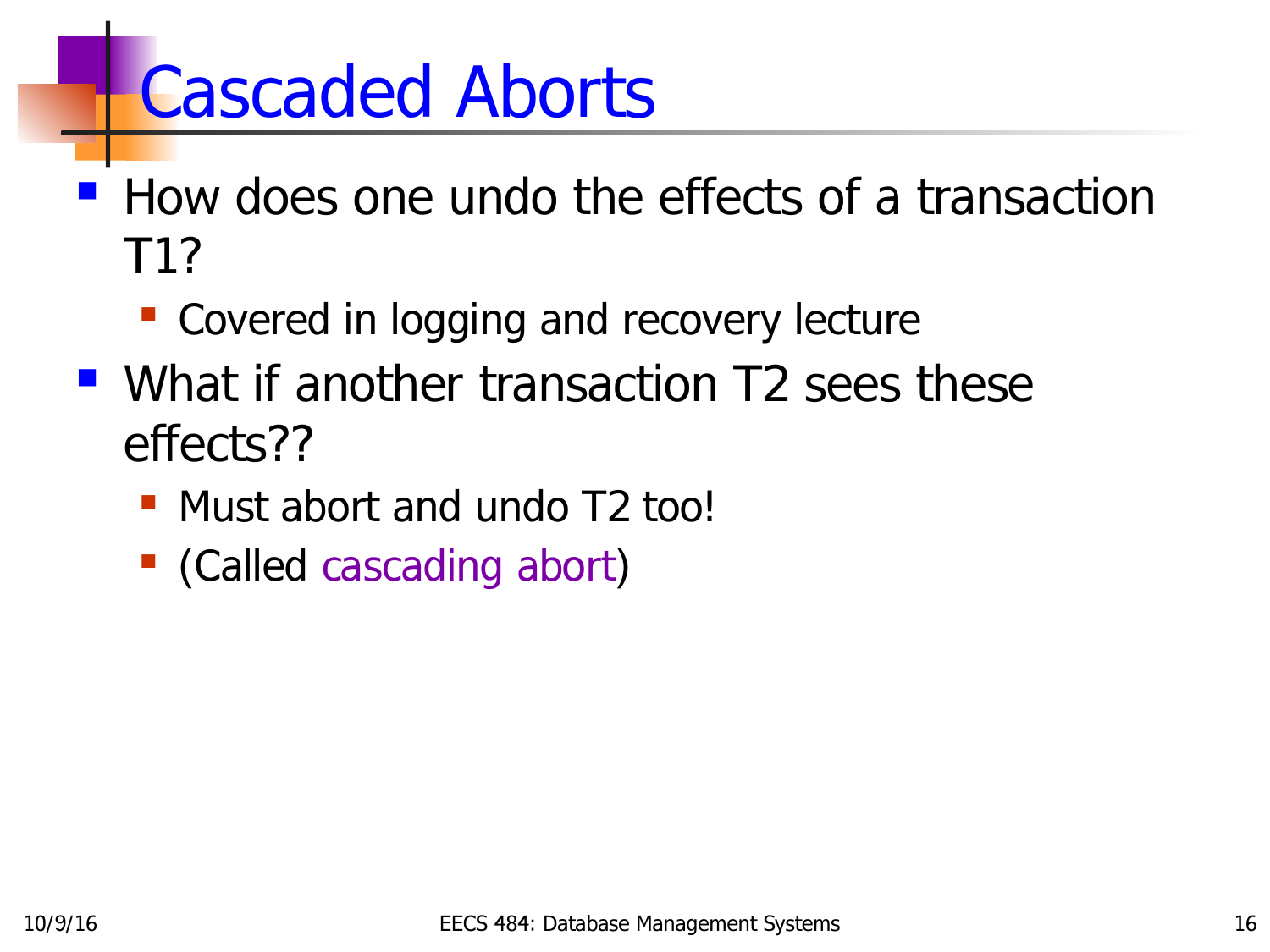

# Cascaded Aborts
How does one undo the effects of a transaction T1?
Covered in logging and recovery lecture
What if another transaction T2 sees these effects??
Must abort and undo T2 too!
(Called cascading abort)
10/9/16
EECS 484: Database Management Systems
16